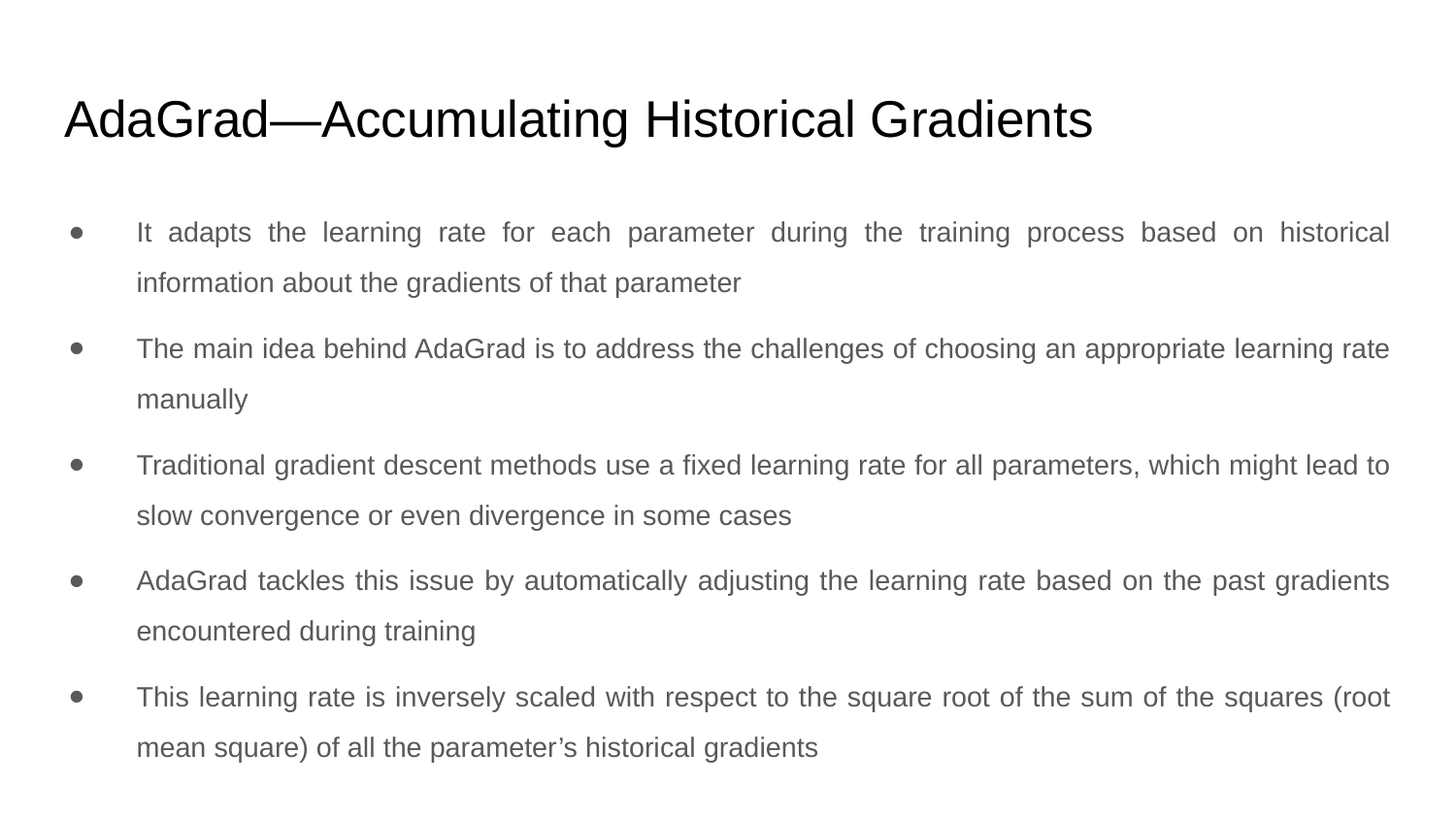

# AdaGrad—Accumulating Historical Gradients
It adapts the learning rate for each parameter during the training process based on historical information about the gradients of that parameter
The main idea behind AdaGrad is to address the challenges of choosing an appropriate learning rate manually
Traditional gradient descent methods use a fixed learning rate for all parameters, which might lead to slow convergence or even divergence in some cases
AdaGrad tackles this issue by automatically adjusting the learning rate based on the past gradients encountered during training
This learning rate is inversely scaled with respect to the square root of the sum of the squares (root mean square) of all the parameter’s historical gradients